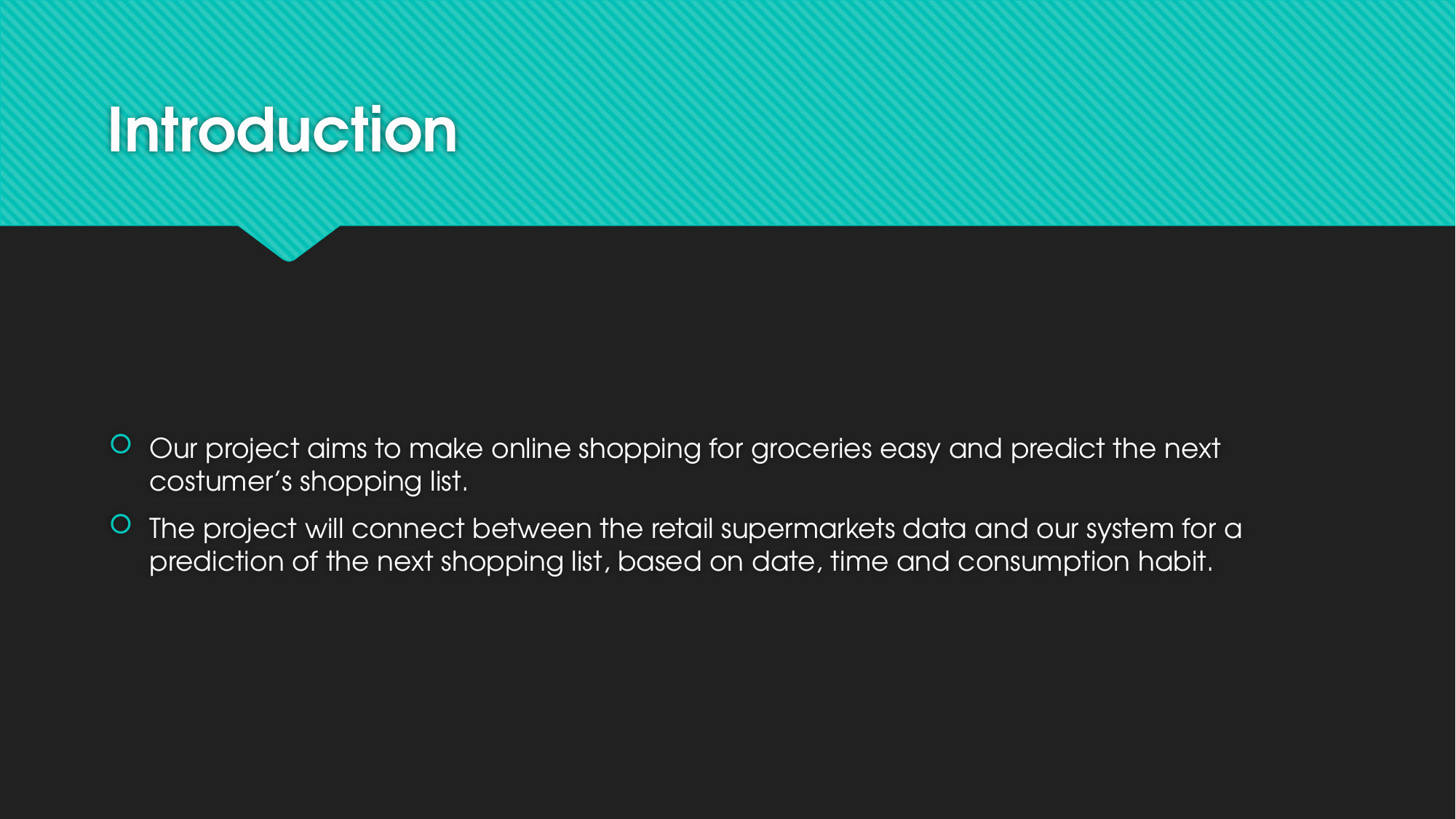

# Introduction
Our project aims to make online shopping for groceries easy and predict the next costumer’s shopping list.
The project will connect between the retail supermarkets data and our system for a prediction of the next shopping list, based on date, time and consumption habit.